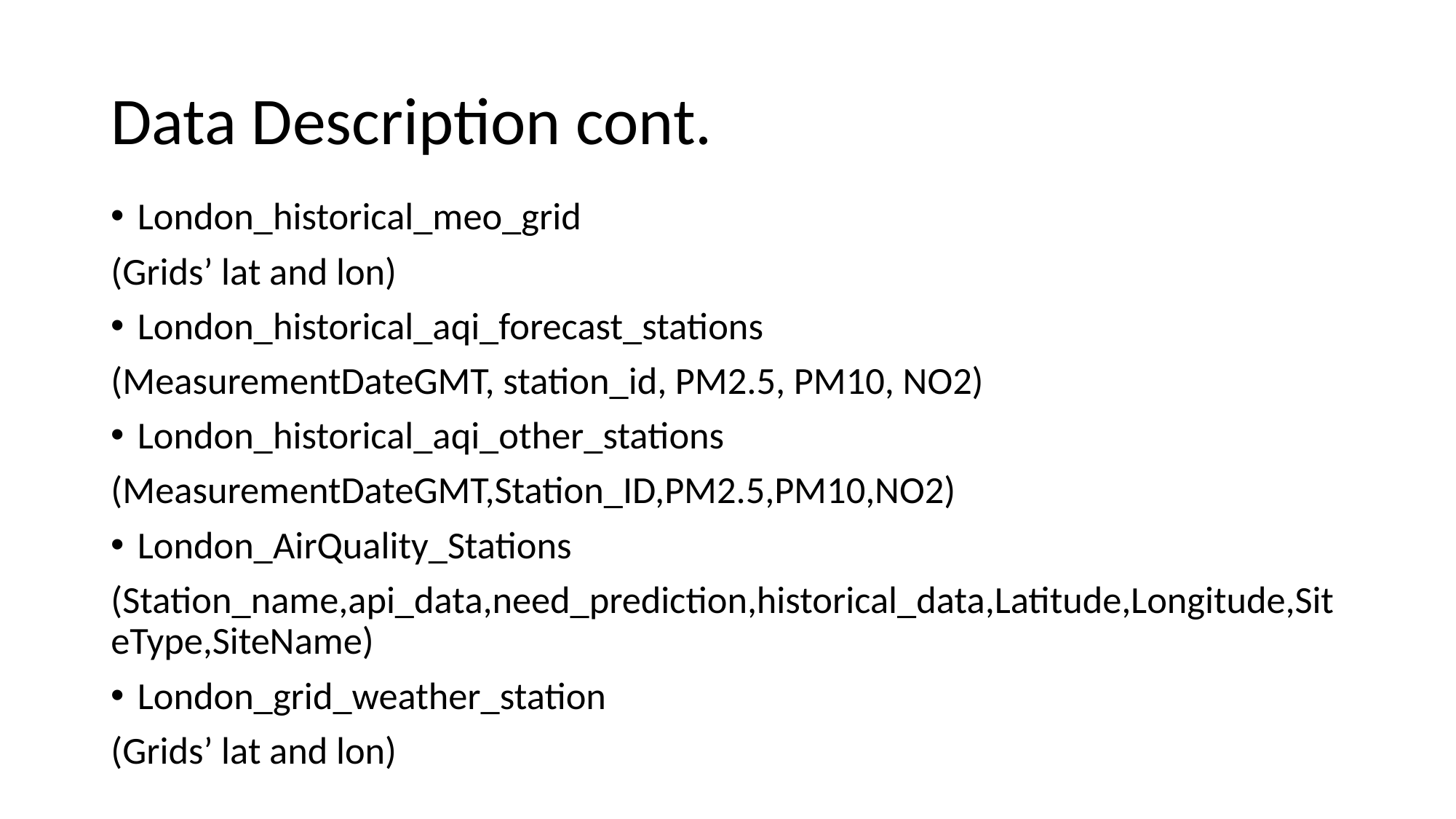

# Data Description cont.
London_historical_meo_grid
(Grids’ lat and lon)
London_historical_aqi_forecast_stations
(MeasurementDateGMT, station_id, PM2.5, PM10, NO2)
London_historical_aqi_other_stations
(MeasurementDateGMT,Station_ID,PM2.5,PM10,NO2)
London_AirQuality_Stations
(Station_name,api_data,need_prediction,historical_data,Latitude,Longitude,SiteType,SiteName)
London_grid_weather_station
(Grids’ lat and lon)